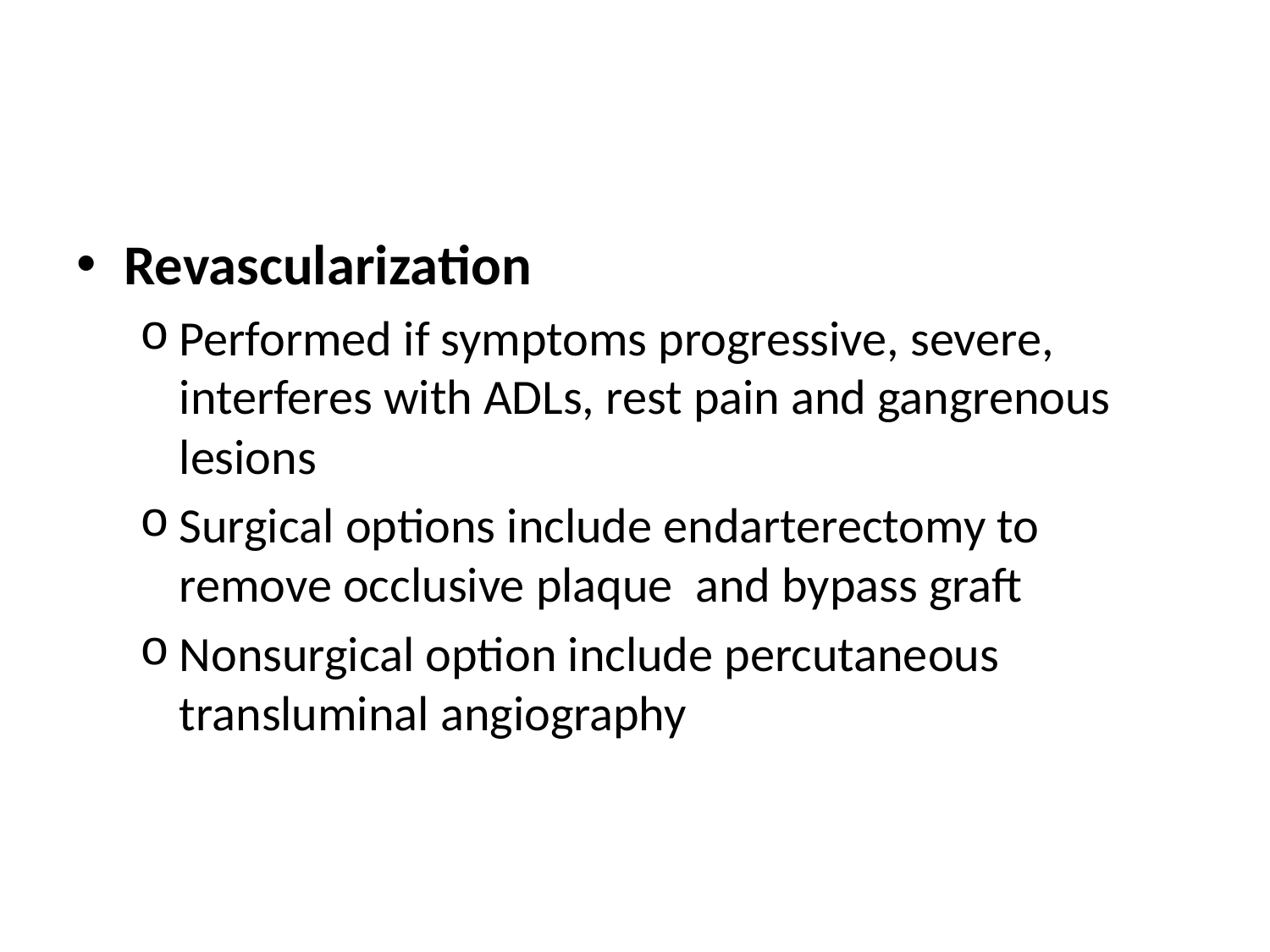

#
Revascularization
Performed if symptoms progressive, severe, interferes with ADLs, rest pain and gangrenous lesions
Surgical options include endarterectomy to remove occlusive plaque  and bypass graft
Nonsurgical option include percutaneous transluminal angiography